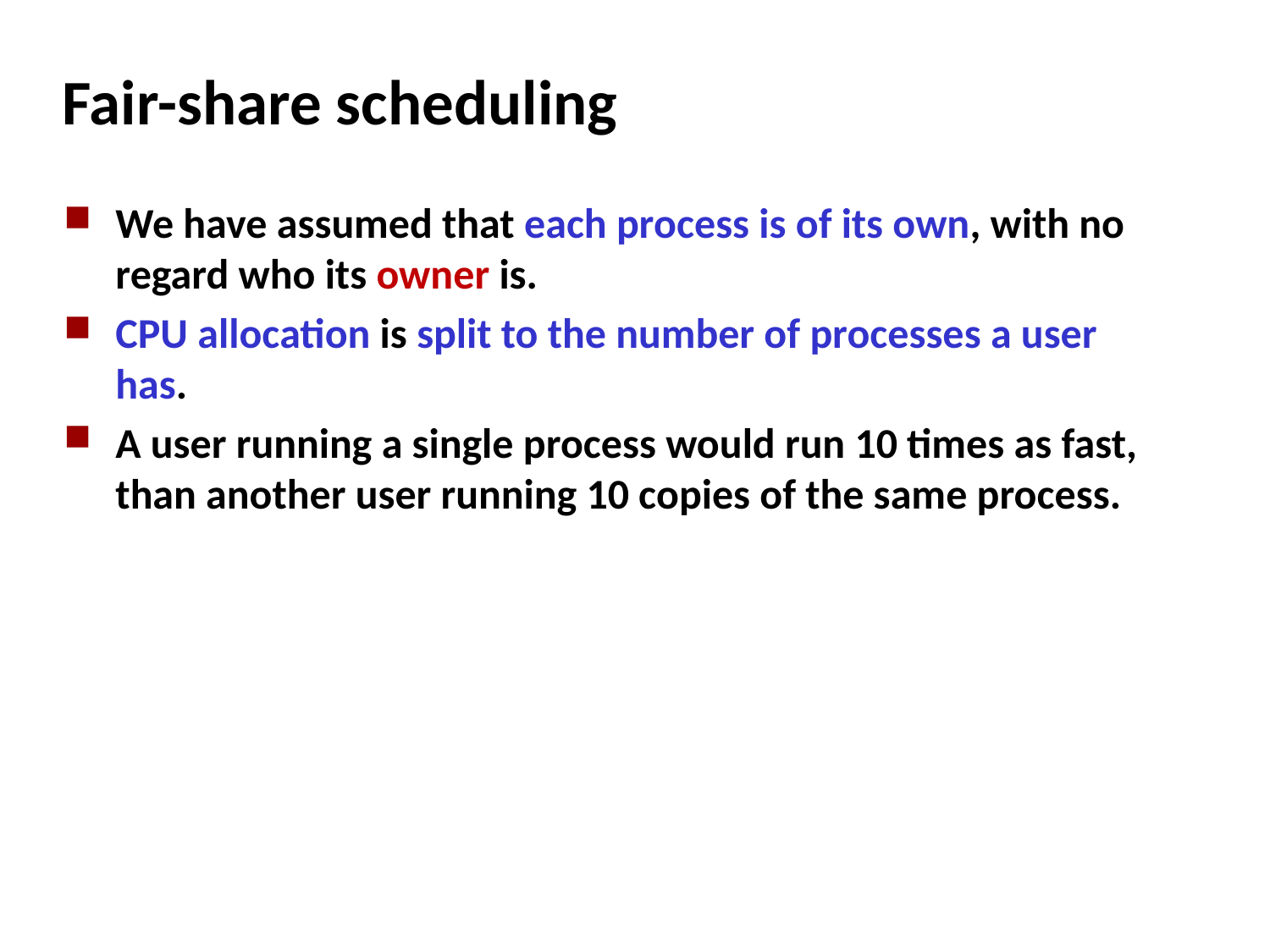

# Fair-share scheduling
We have assumed that each process is of its own, with no regard who its owner is.
CPU allocation is split to the number of processes a user has.
A user running a single process would run 10 times as fast, than another user running 10 copies of the same process.